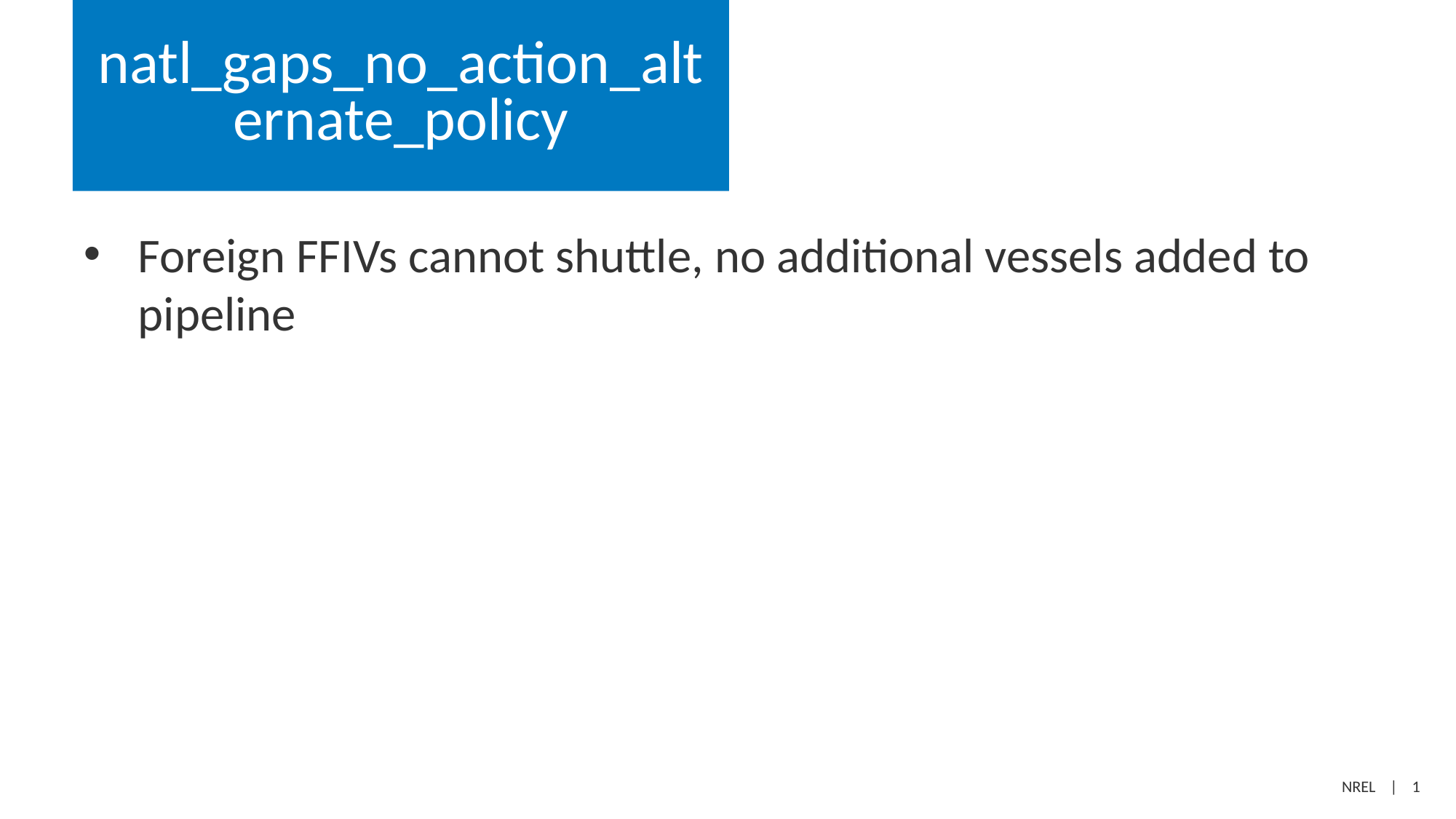

# natl_gaps_no_action_alternate_policy
Foreign FFIVs cannot shuttle, no additional vessels added to pipeline